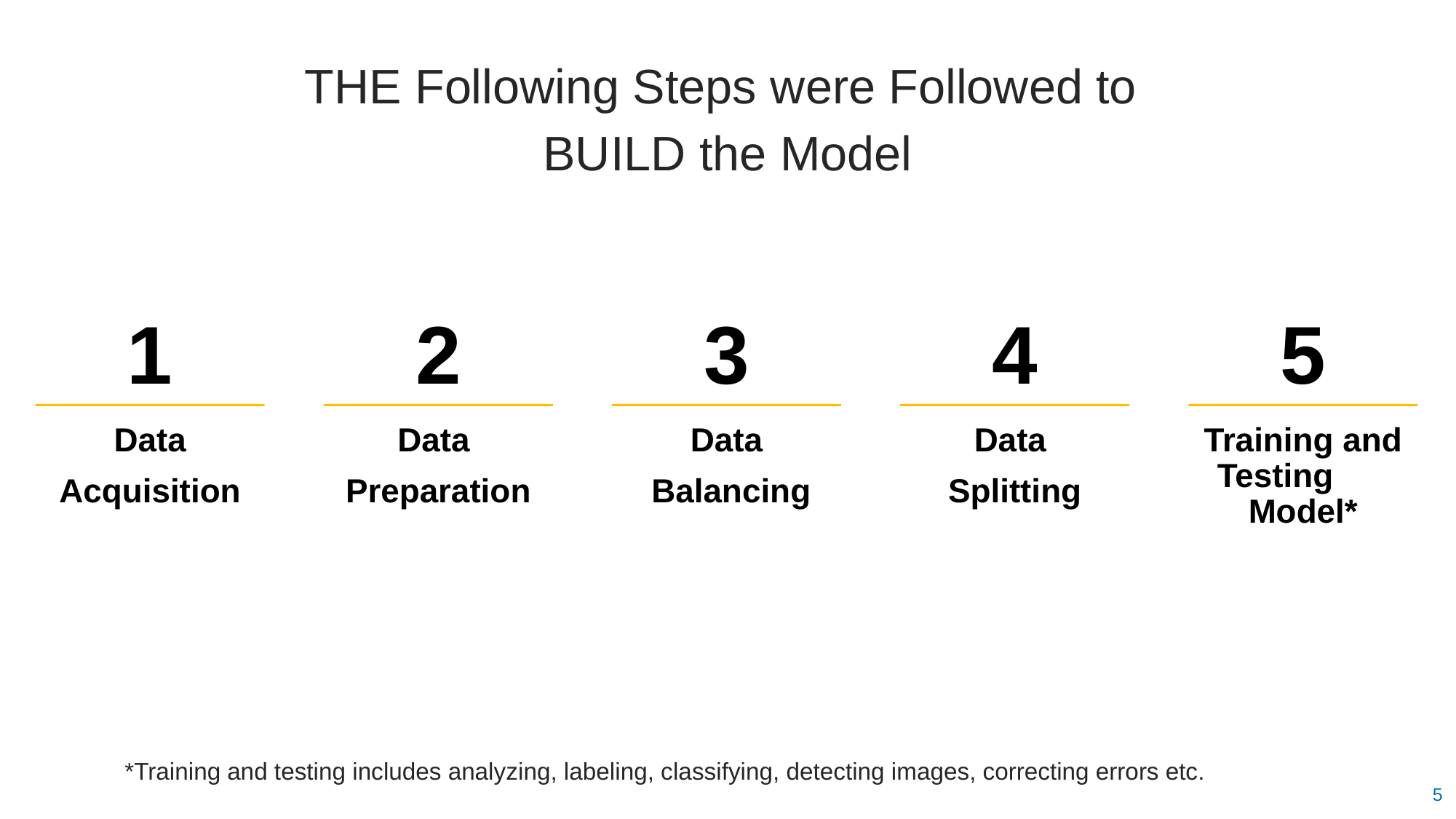

THE Following Steps were Followed to
BUILD the Model
1
2
3
4
5
Data
Acquisition
Data
Preparation
Data
 Balancing
Data
Splitting

Training and Testing       Model*
*Training and testing includes analyzing, labeling, classifying, detecting images, correcting errors etc.
5